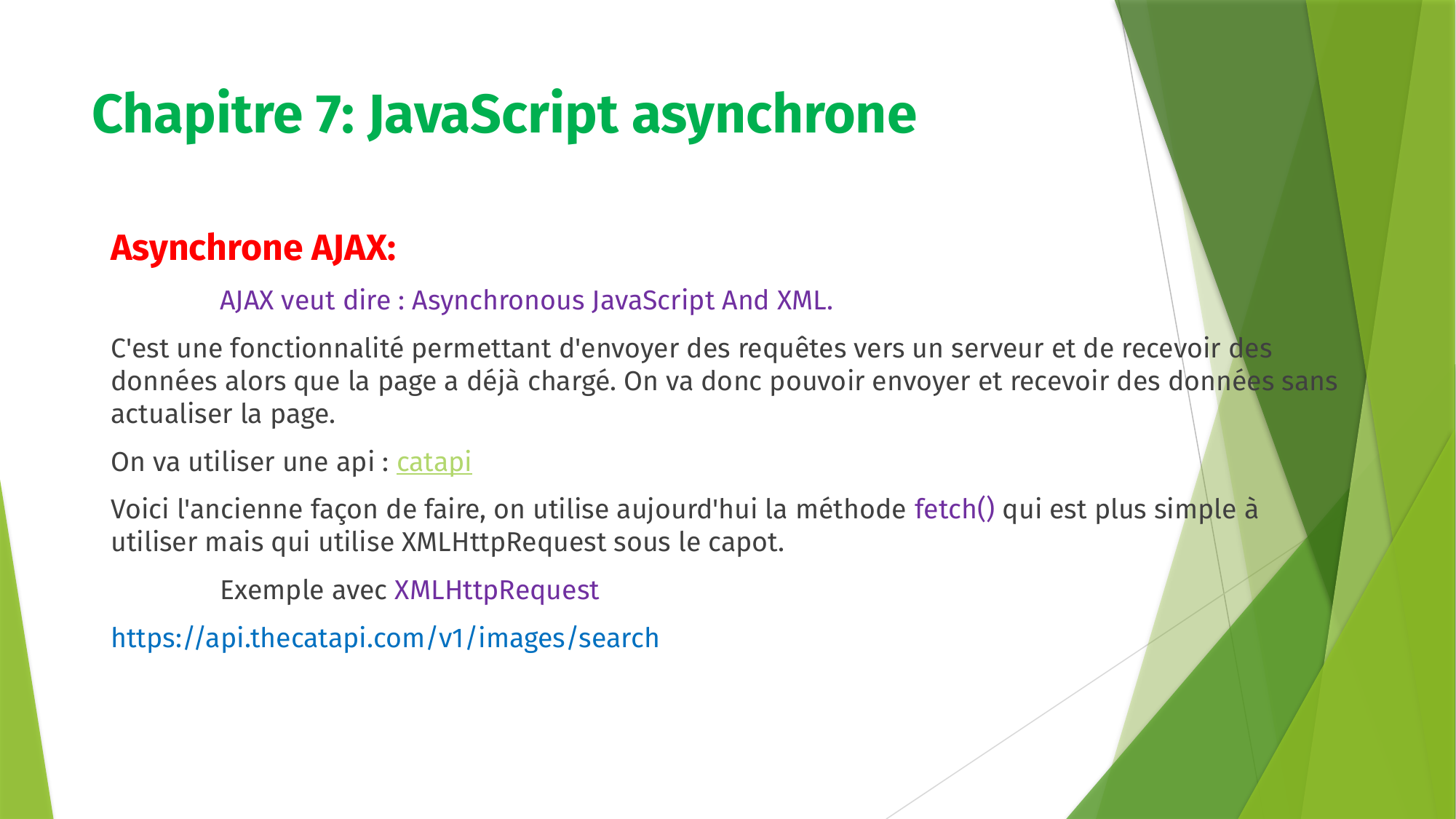

# Chapitre 7: JavaScript asynchrone
Asynchrone AJAX:
	AJAX veut dire : Asynchronous JavaScript And XML.
C'est une fonctionnalité permettant d'envoyer des requêtes vers un serveur et de recevoir des données alors que la page a déjà chargé. On va donc pouvoir envoyer et recevoir des données sans actualiser la page.
On va utiliser une api : catapi
Voici l'ancienne façon de faire, on utilise aujourd'hui la méthode fetch() qui est plus simple à utiliser mais qui utilise XMLHttpRequest sous le capot.
	Exemple avec XMLHttpRequest
https://api.thecatapi.com/v1/images/search